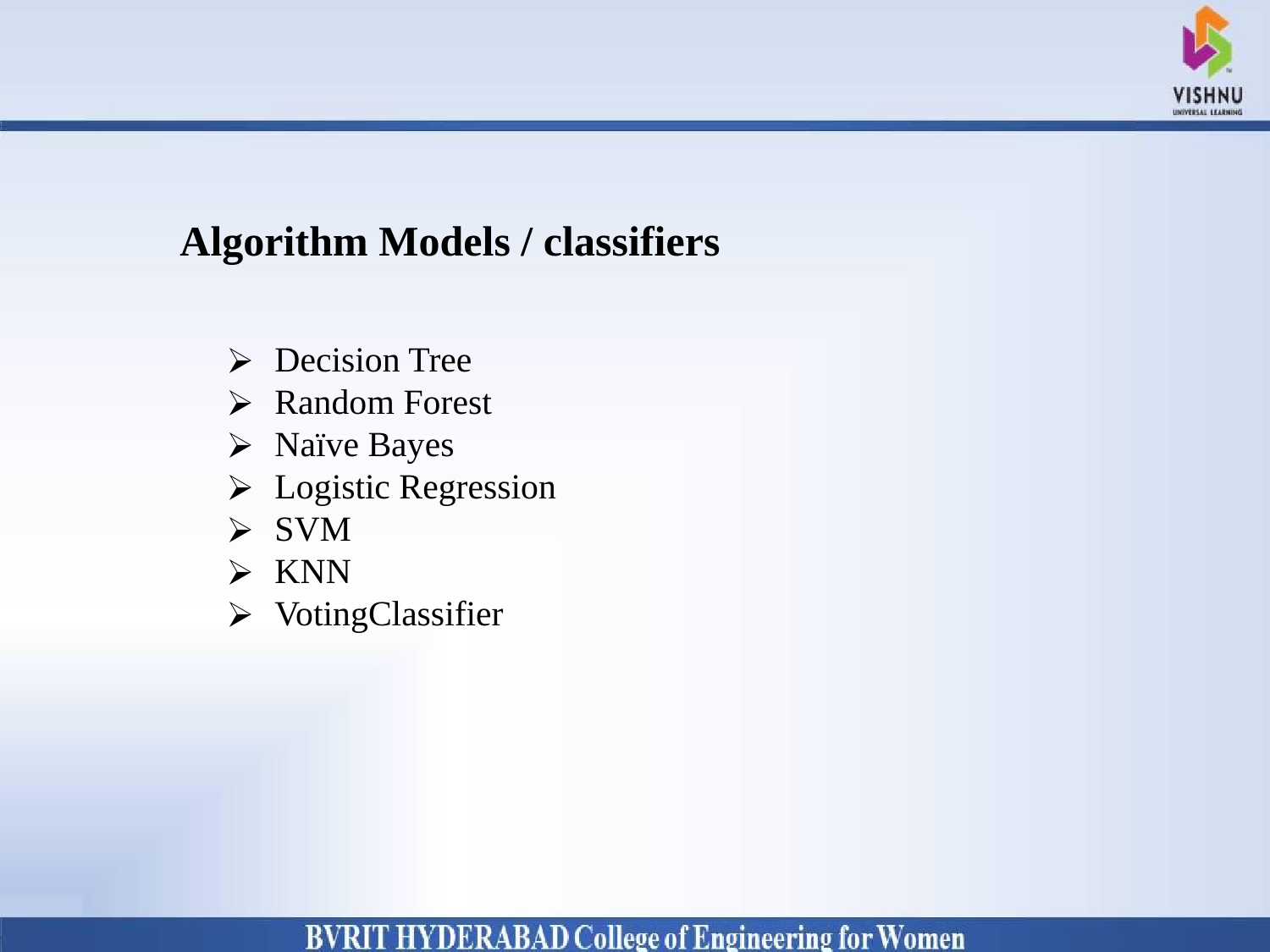

Why Should I Study this course?

Examples

BVRIT HYDERABAD College of Engineering for Women
# Algorithm Models / classifiers

Decision Tree
Random Forest
Naïve Bayes
Logistic Regression
SVM
KNN
VotingClassifier